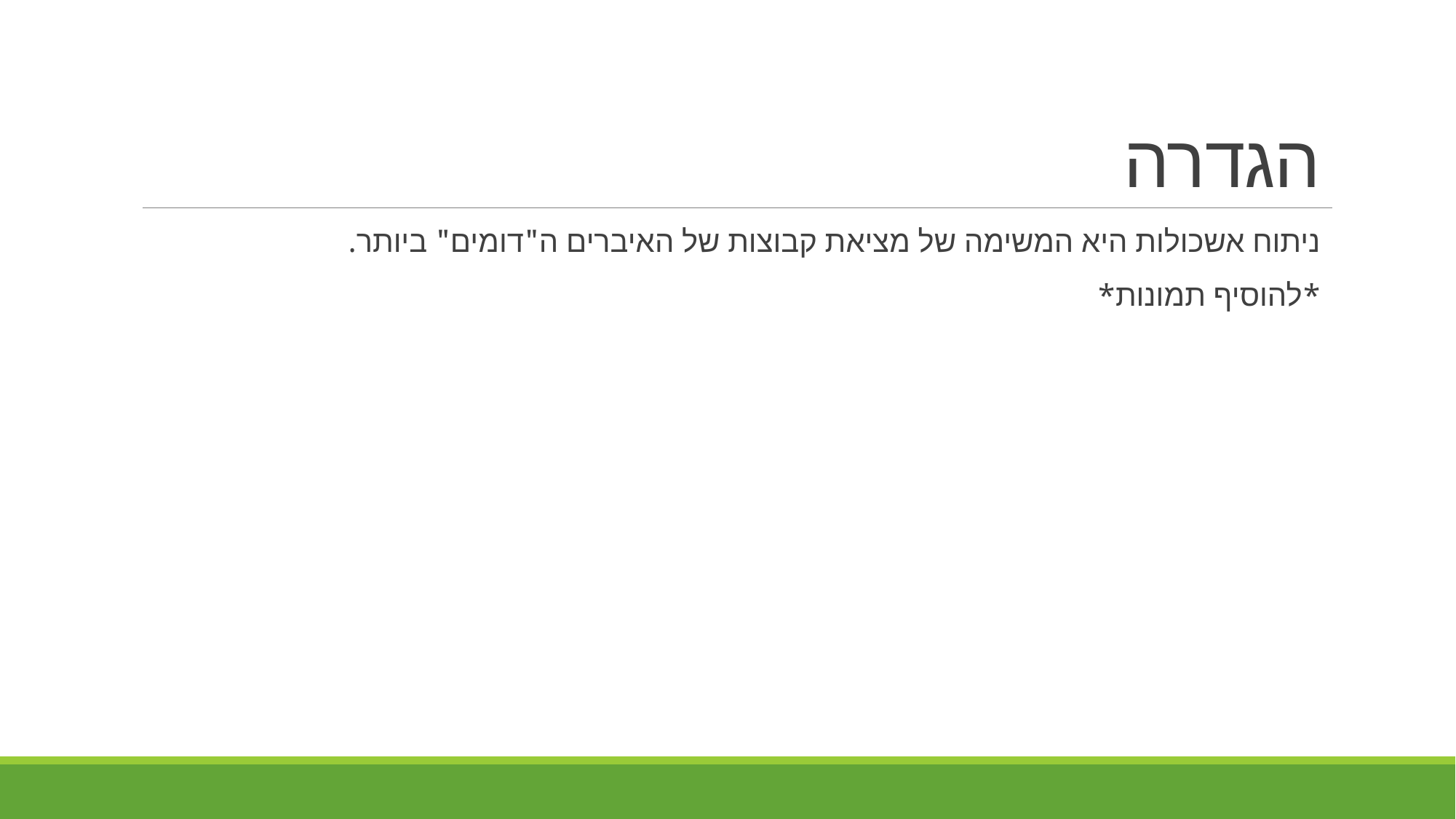

# הגדרה
ניתוח אשכולות היא המשימה של מציאת קבוצות של האיברים ה"דומים" ביותר.
*להוסיף תמונות*